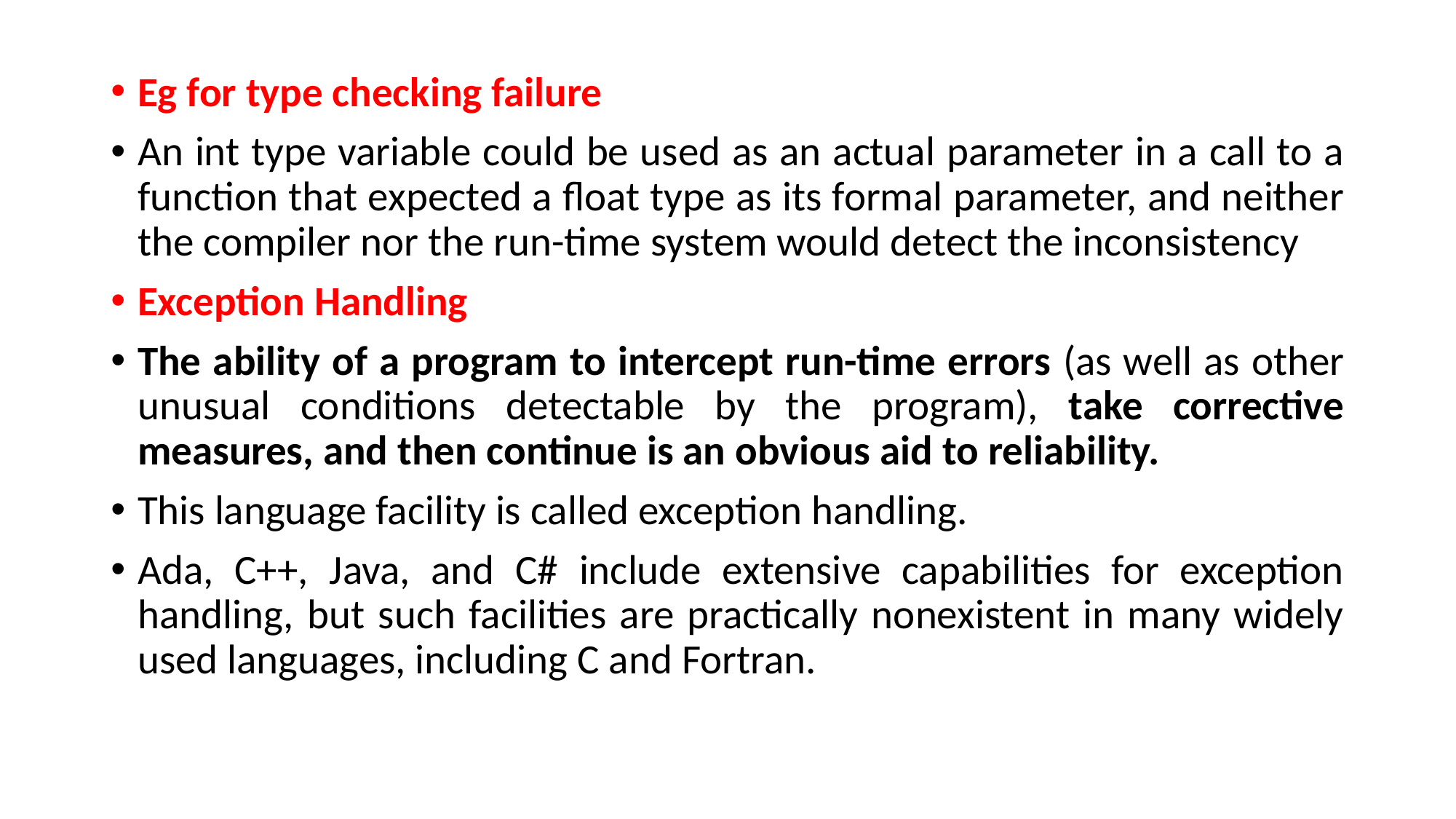

Eg for type checking failure
An int type variable could be used as an actual parameter in a call to a function that expected a float type as its formal parameter, and neither the compiler nor the run-time system would detect the inconsistency
Exception Handling
The ability of a program to intercept run-time errors (as well as other unusual conditions detectable by the program), take corrective measures, and then continue is an obvious aid to reliability.
This language facility is called exception handling.
Ada, C++, Java, and C# include extensive capabilities for exception handling, but such facilities are practically nonexistent in many widely used languages, including C and Fortran.